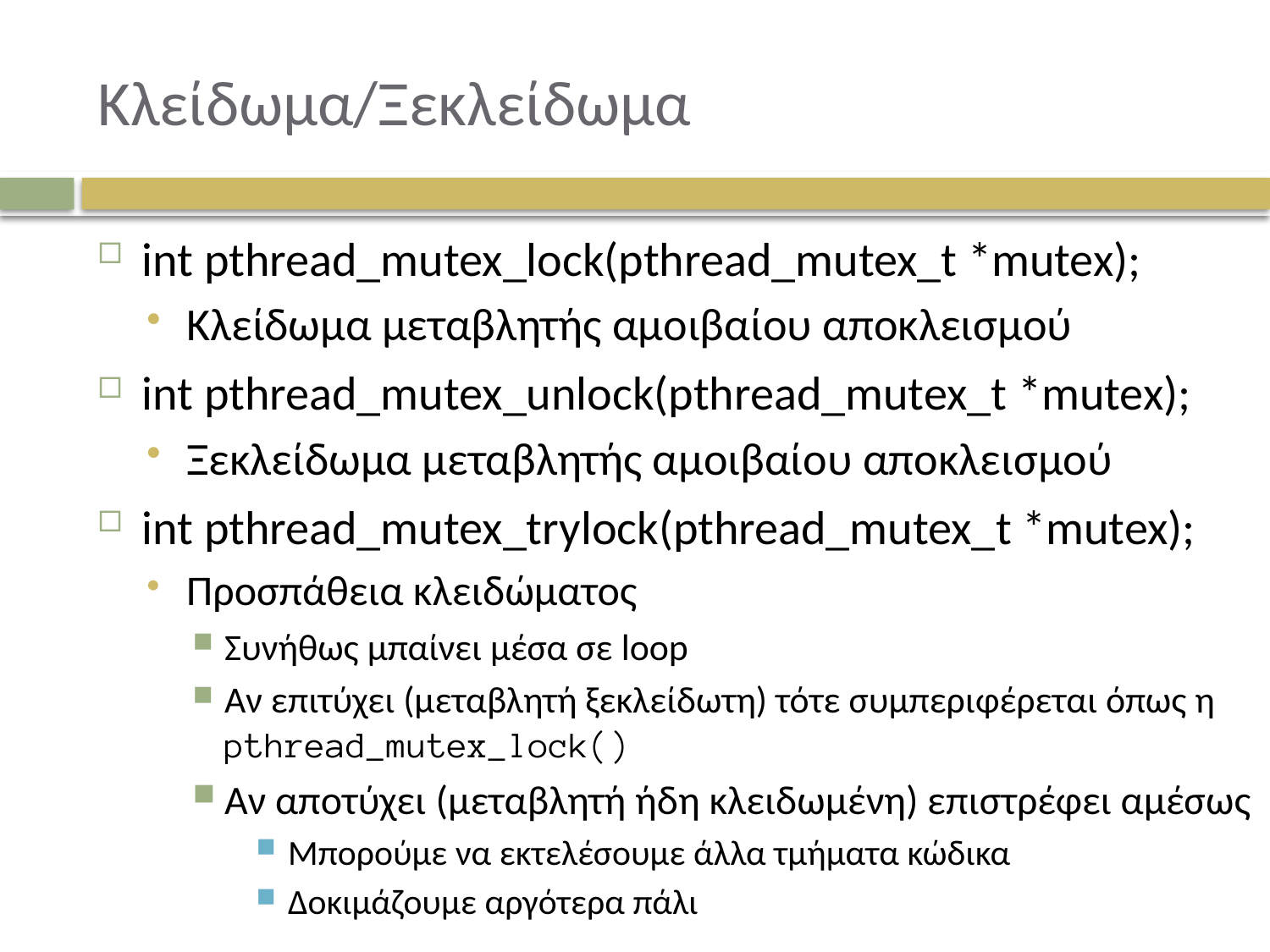

# Κλείδωμα/Ξεκλείδωμα
int pthread_mutex_lock(pthread_mutex_t *mutex);
Κλείδωμα μεταβλητής αμοιβαίου αποκλεισμού
int pthread_mutex_unlock(pthread_mutex_t *mutex);
Ξεκλείδωμα μεταβλητής αμοιβαίου αποκλεισμού
int pthread_mutex_trylock(pthread_mutex_t *mutex);
Προσπάθεια κλειδώματος
Συνήθως μπαίνει μέσα σε loop
Αν επιτύχει (μεταβλητή ξεκλείδωτη) τότε συμπεριφέρεται όπως η pthread_mutex_lock()
Αν αποτύχει (μεταβλητή ήδη κλειδωμένη) επιστρέφει αμέσως
Μπορούμε να εκτελέσουμε άλλα τμήματα κώδικα
Δοκιμάζουμε αργότερα πάλι